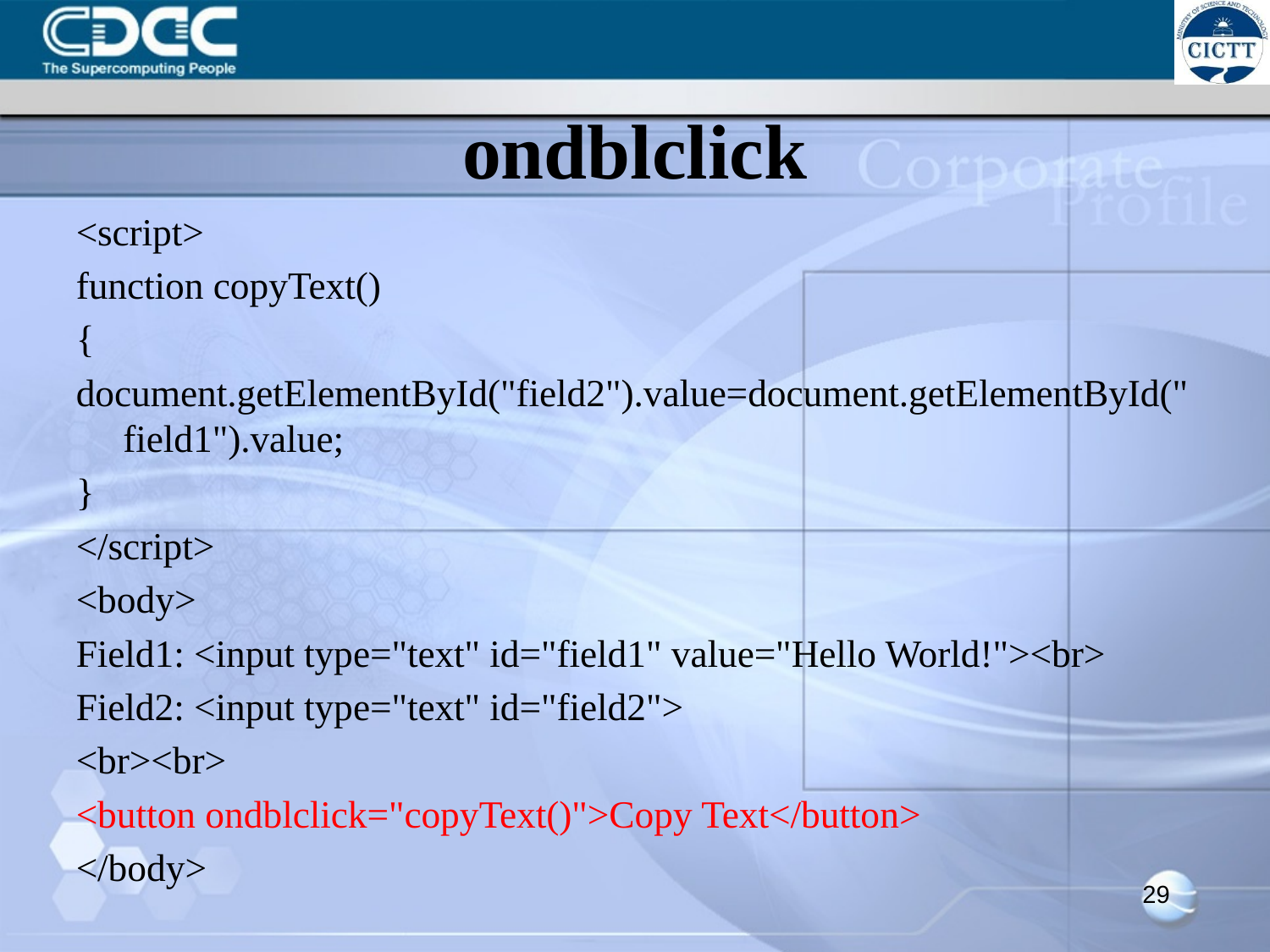

# ondblclick
<script>
function copyText()
{
document.getElementById("field2").value=document.getElementById("field1").value;
}
</script>
<body>
Field1: <input type="text" id="field1" value="Hello World!"><br>
Field2: <input type="text" id="field2">
<br><br>
<button ondblclick="copyText()">Copy Text</button>
</body>